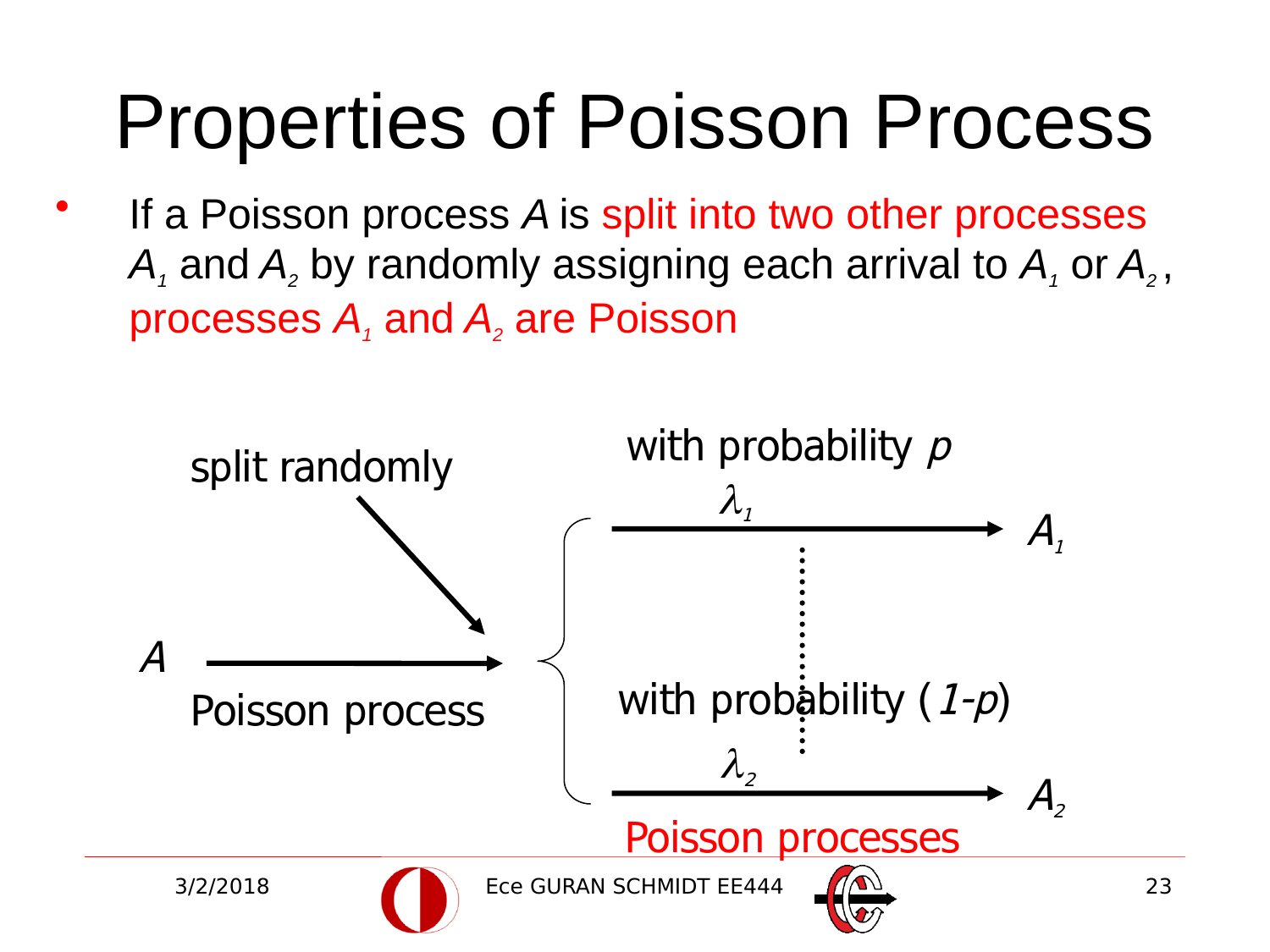

# Properties of Poisson Process
If a Poisson process A is split into two other processes A1 and A2 by randomly assigning each arrival to A1 or A2 , processes A1 and A2 are Poisson
with probability p
split randomly
λ1

A1

A

with probability (1-p)
Poisson process
λ2
A2

Poisson processes
3/2/2018
Ece GURAN SCHMIDT EE444
23